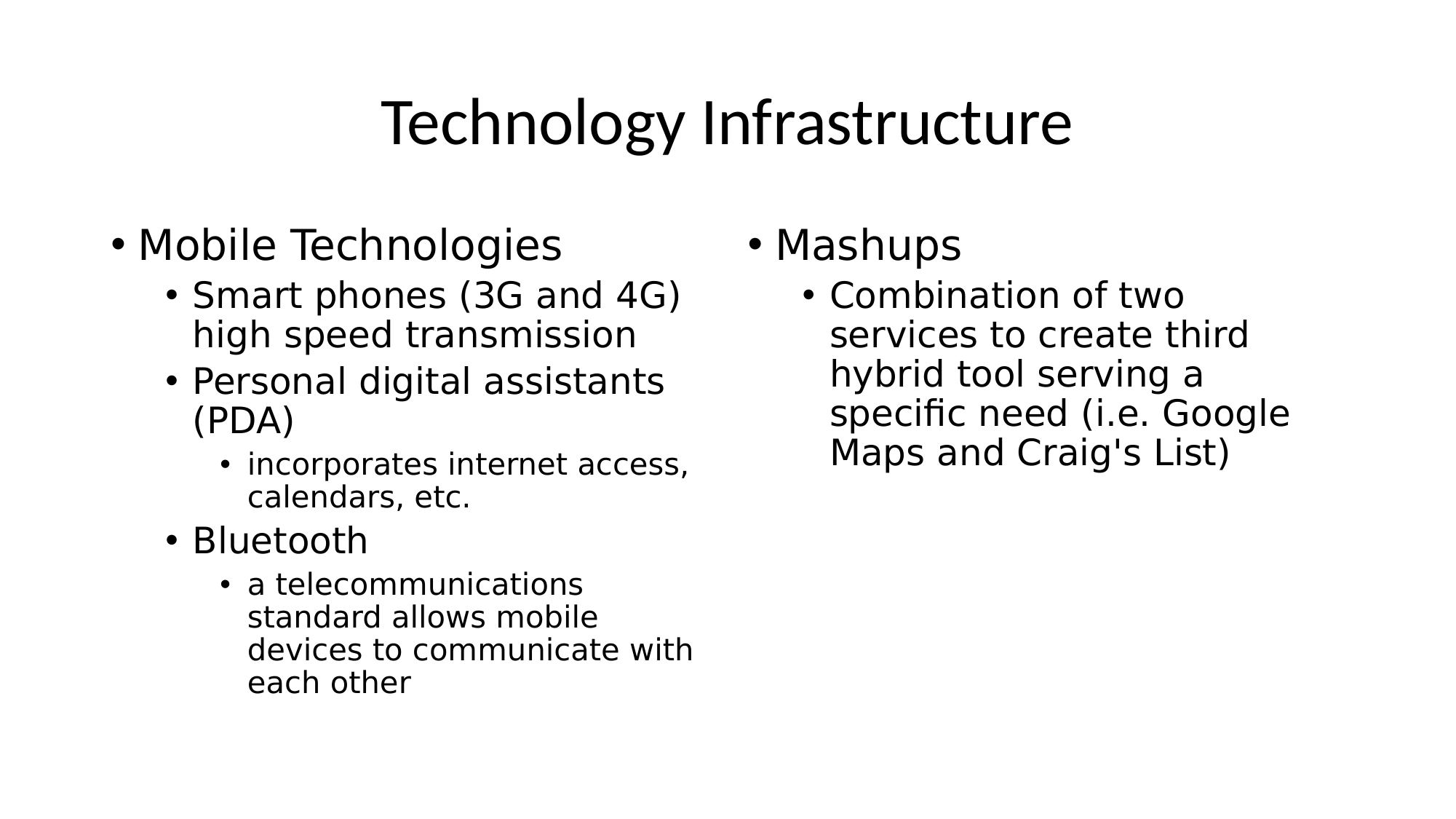

# Technology Infrastructure
Mobile Technologies
Smart phones (3G and 4G) high speed transmission
Personal digital assistants (PDA)
incorporates internet access, calendars, etc.
Bluetooth
a telecommunications standard allows mobile devices to communicate with each other

Mashups
Combination of two services to create third hybrid tool serving a specific need (i.e. Google Maps and Craig's List)